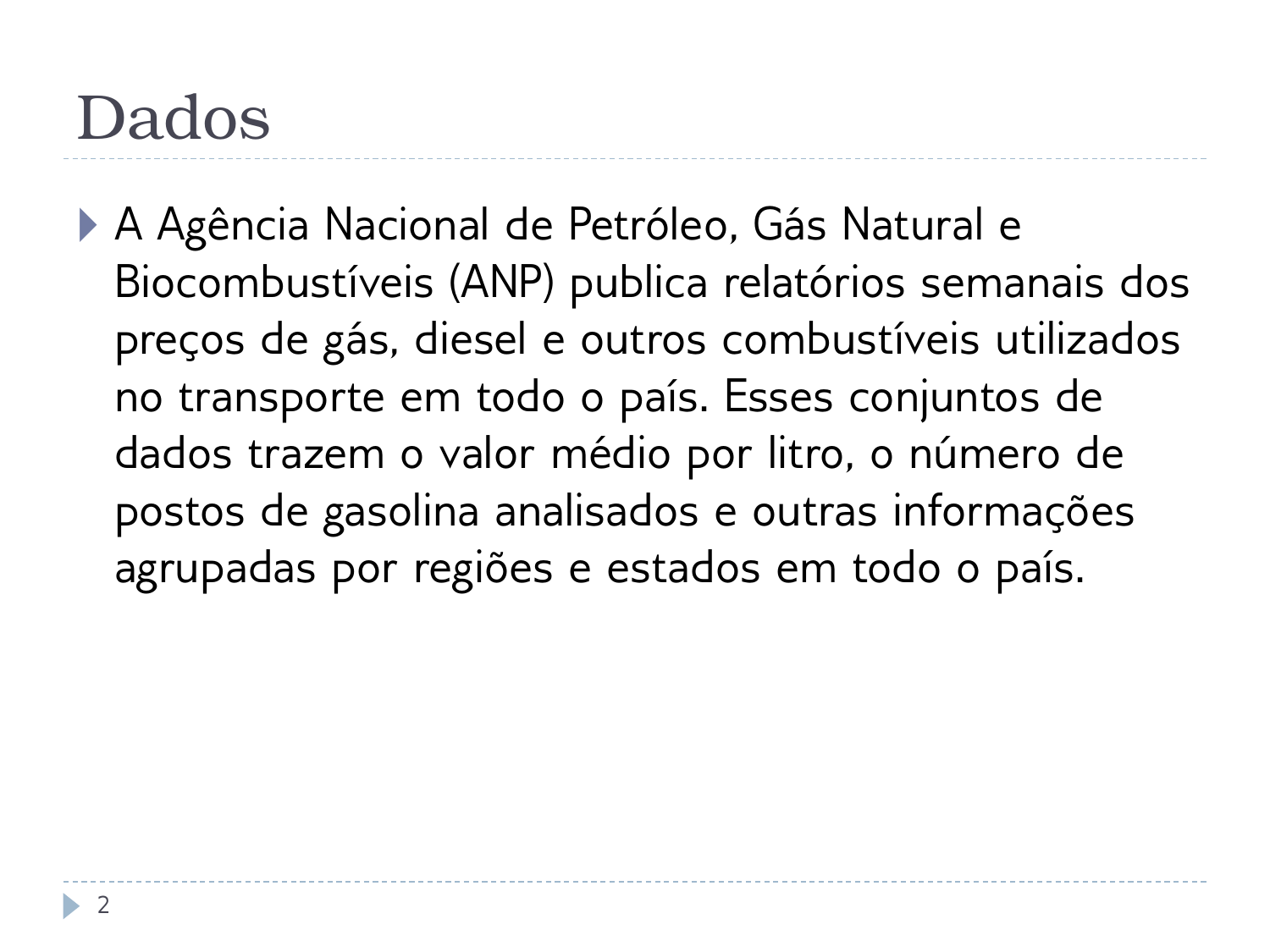

# Dados
A Agência Nacional de Petróleo, Gás Natural e Biocombustíveis (ANP) publica relatórios semanais dos preços de gás, diesel e outros combustíveis utilizados no transporte em todo o país. Esses conjuntos de dados trazem o valor médio por litro, o número de postos de gasolina analisados ​​e outras informações agrupadas por regiões e estados em todo o país.

2